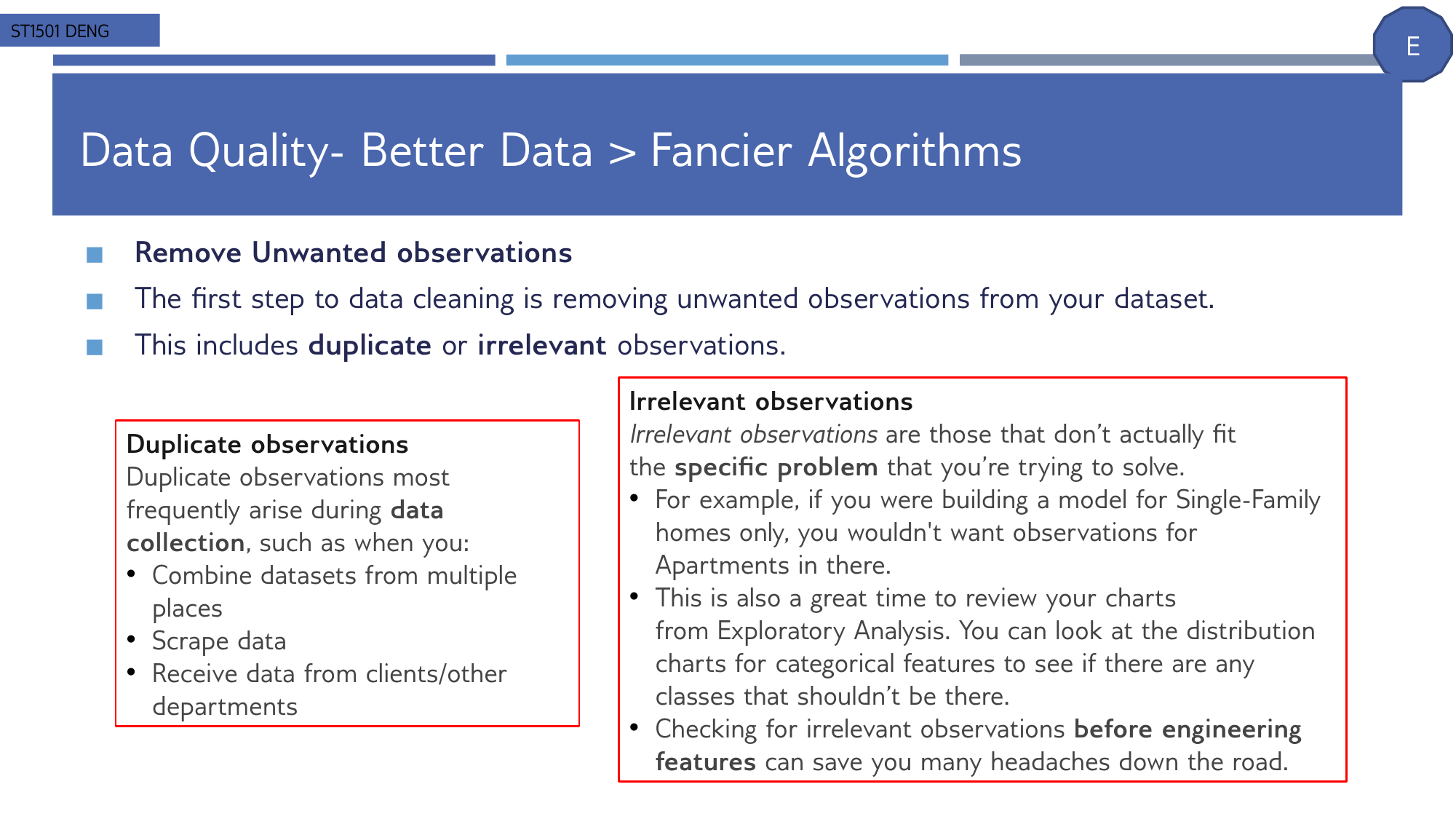

# Data Quality- Better Data > Fancier Algorithms
Remove Unwanted observations
The first step to data cleaning is removing unwanted observations from your dataset.
This includes duplicate or irrelevant observations.

Irrelevant observations
Irrelevant observations are those that don’t actually fit the specific problem that you’re trying to solve.
For example, if you were building a model for Single-Family homes only, you wouldn't want observations for Apartments in there.
This is also a great time to review your charts from Exploratory Analysis. You can look at the distribution charts for categorical features to see if there are any classes that shouldn’t be there.
Checking for irrelevant observations before engineering features can save you many headaches down the road.
Duplicate observations
Duplicate observations most frequently arise during data collection, such as when you:
Combine datasets from multiple places
Scrape data
Receive data from clients/other departments